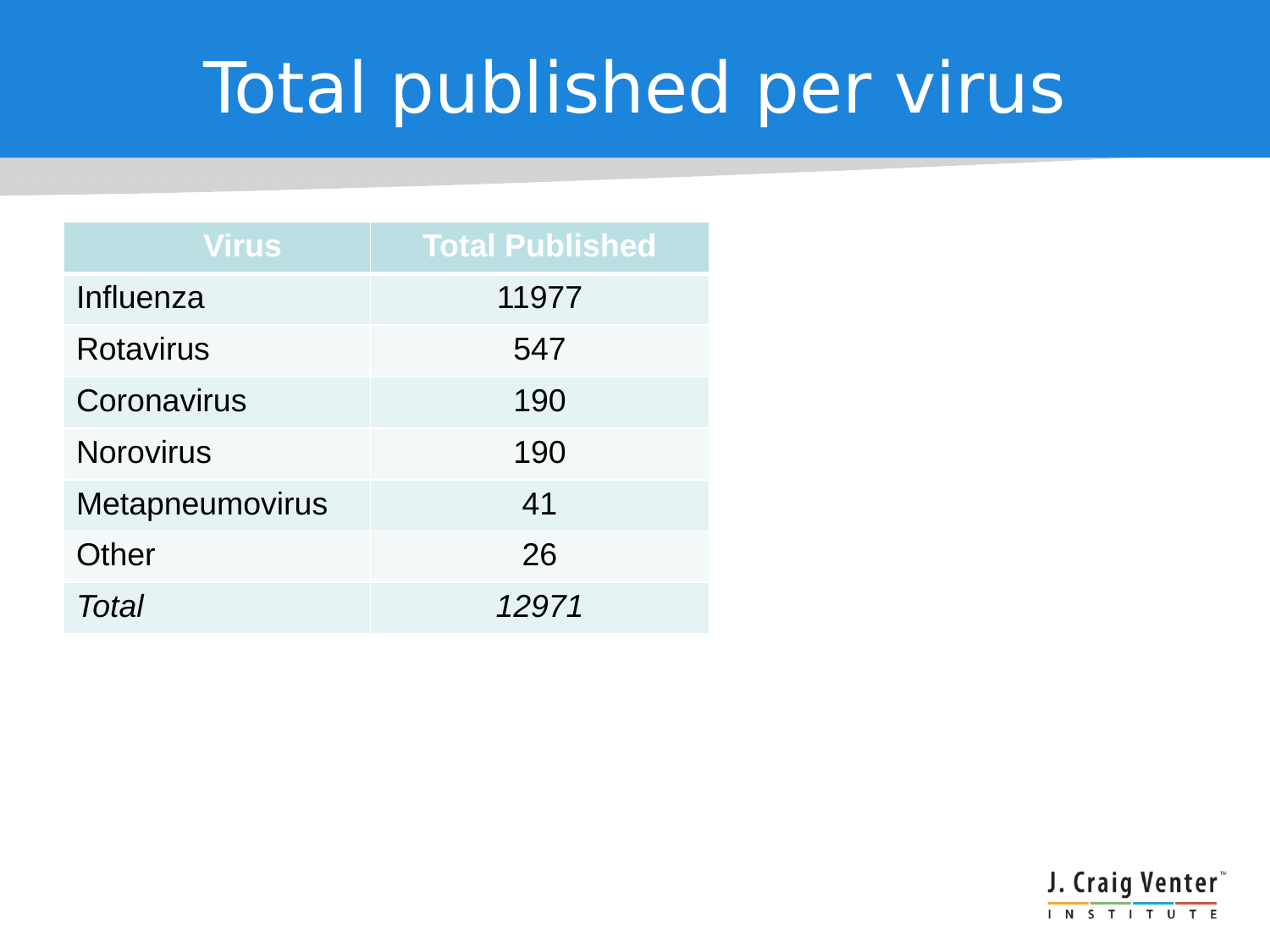

# Total published per virus
| Virus | Total Published |
| --- | --- |
| Influenza | 11977 |
| Rotavirus | 547 |
| Coronavirus | 190 |
| Norovirus | 190 |
| Metapneumovirus | 41 |
| Other | 26 |
| Total | 12971 |